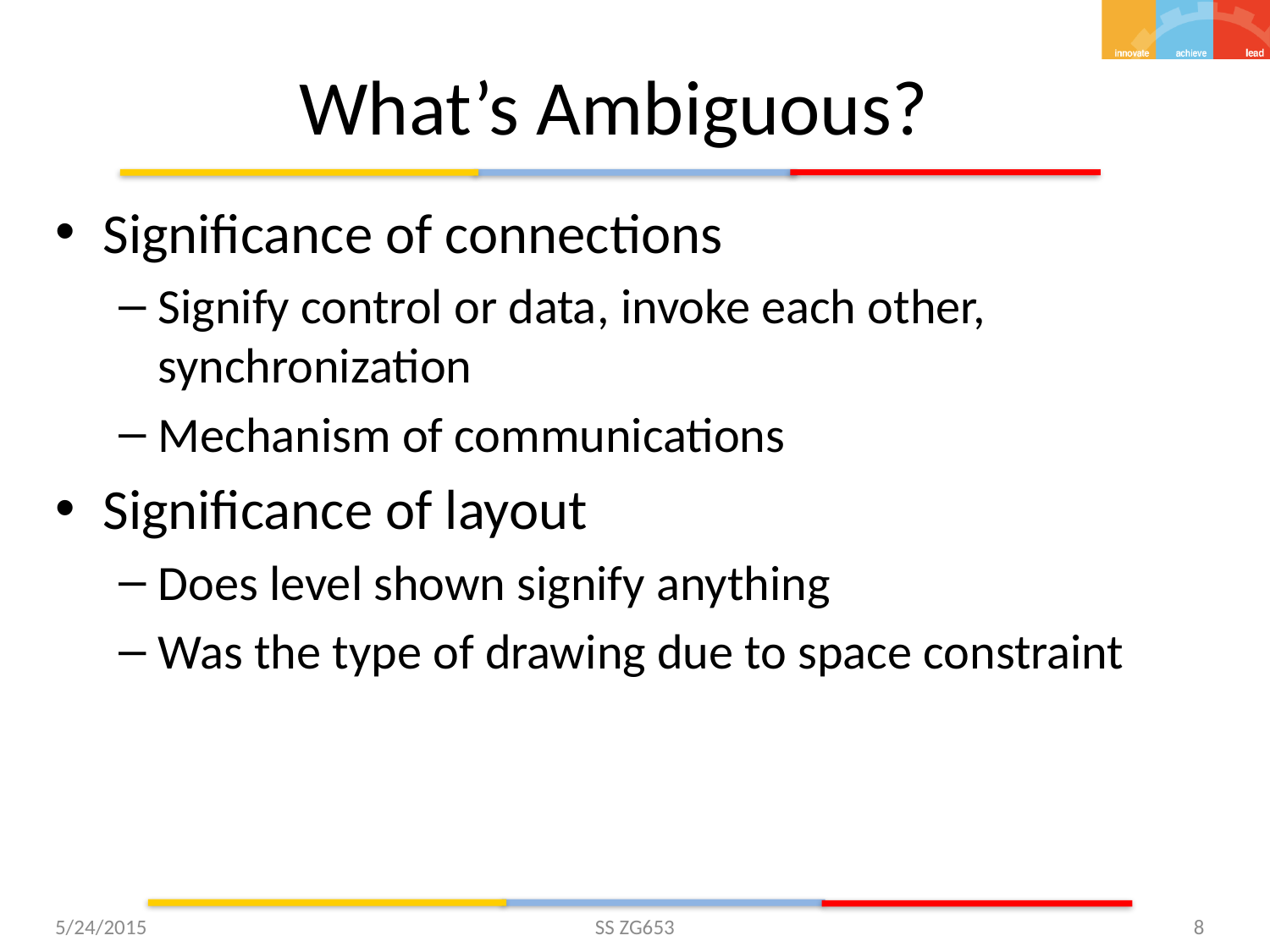

# What’s Ambiguous?
Significance of connections
Signify control or data, invoke each other, synchronization
Mechanism of communications
Significance of layout
Does level shown signify anything
Was the type of drawing due to space constraint
5/24/2015
SS ZG653
8